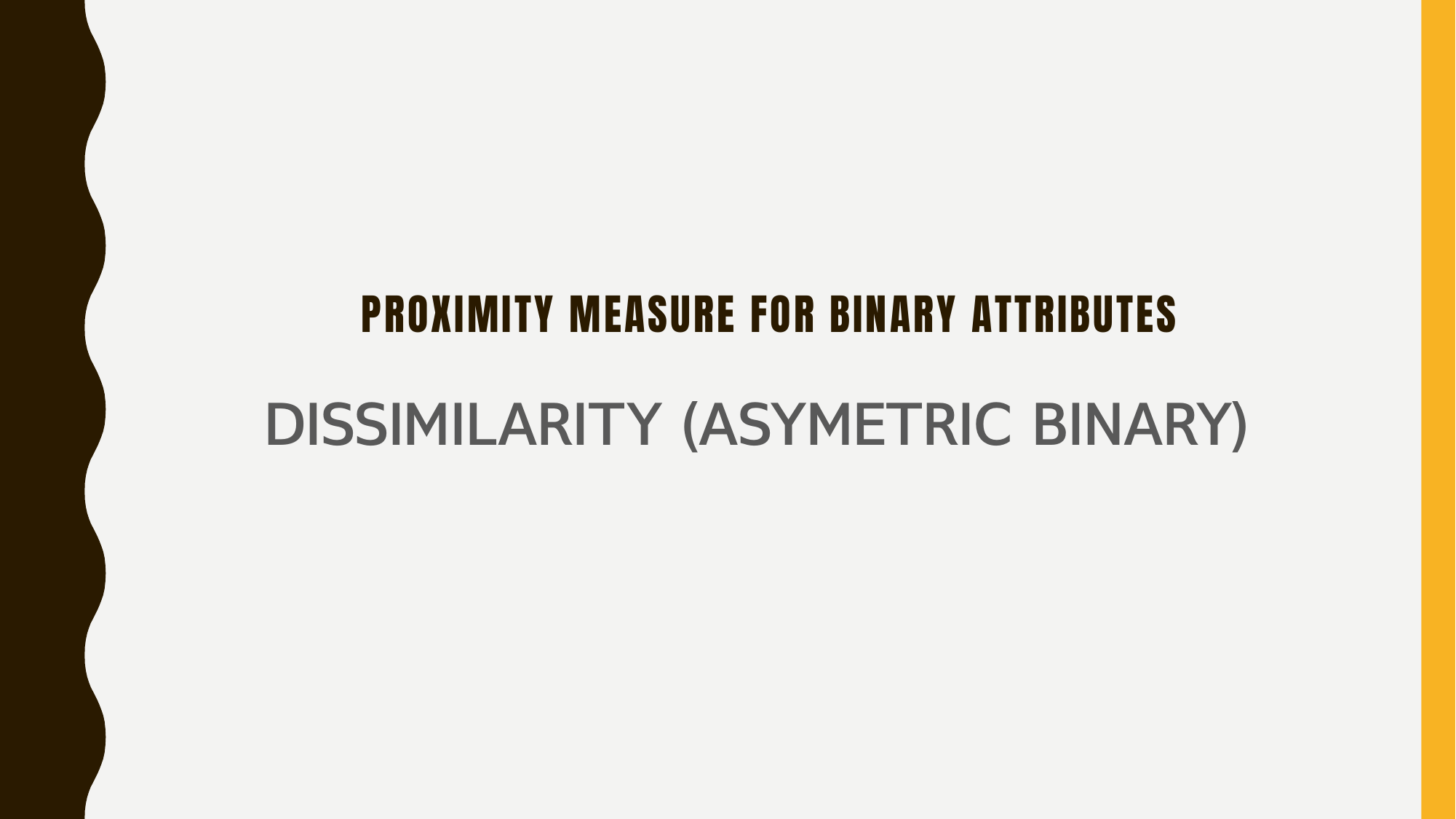

# Proximity measure for BINARY attributes
DISSIMILARITY (ASYMETRIC BINARY)